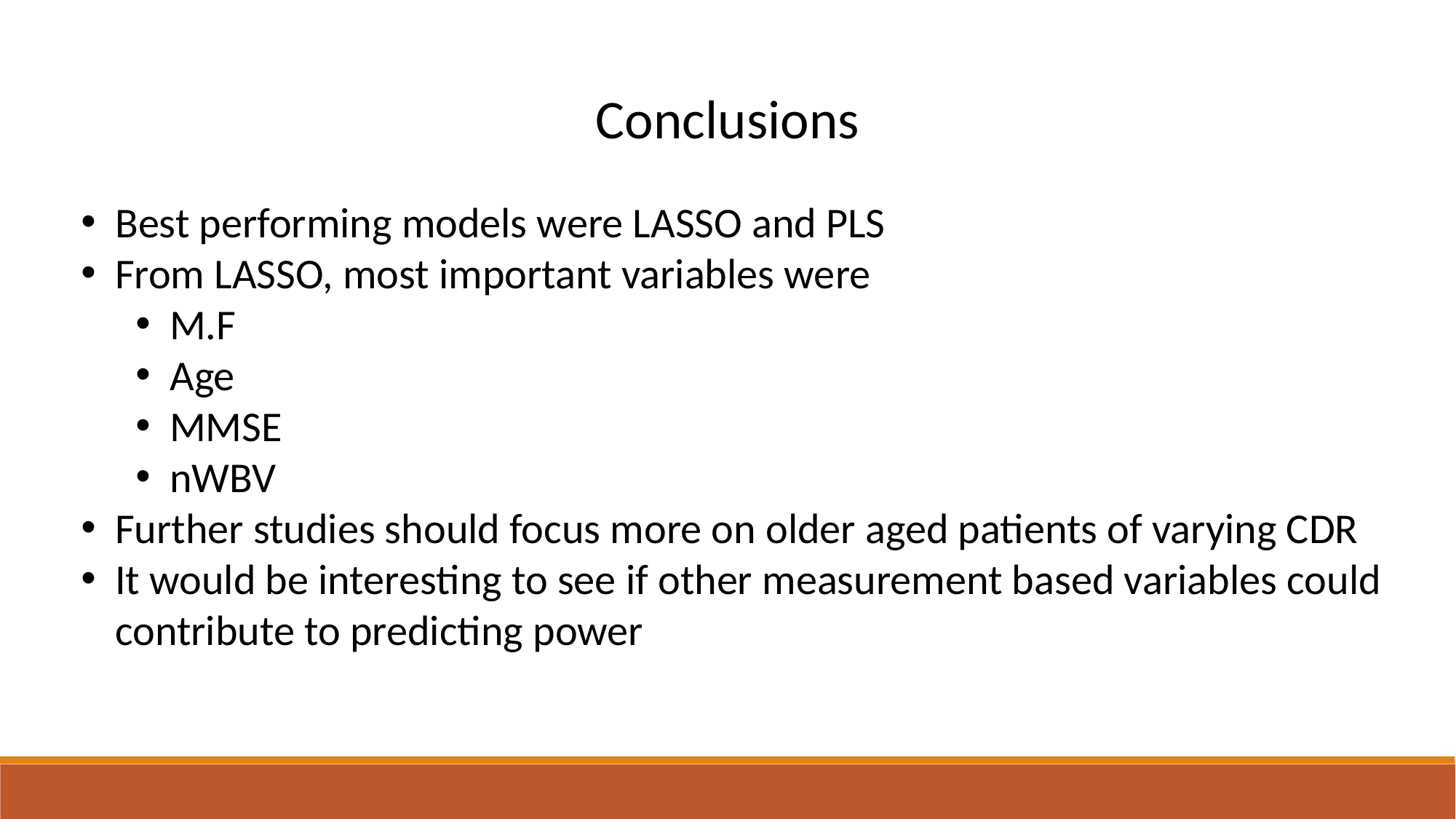

Conclusions
Best performing models were LASSO and PLS
From LASSO, most important variables were
M.F
Age
MMSE
nWBV
Further studies should focus more on older aged patients of varying CDR
It would be interesting to see if other measurement based variables could contribute to predicting power